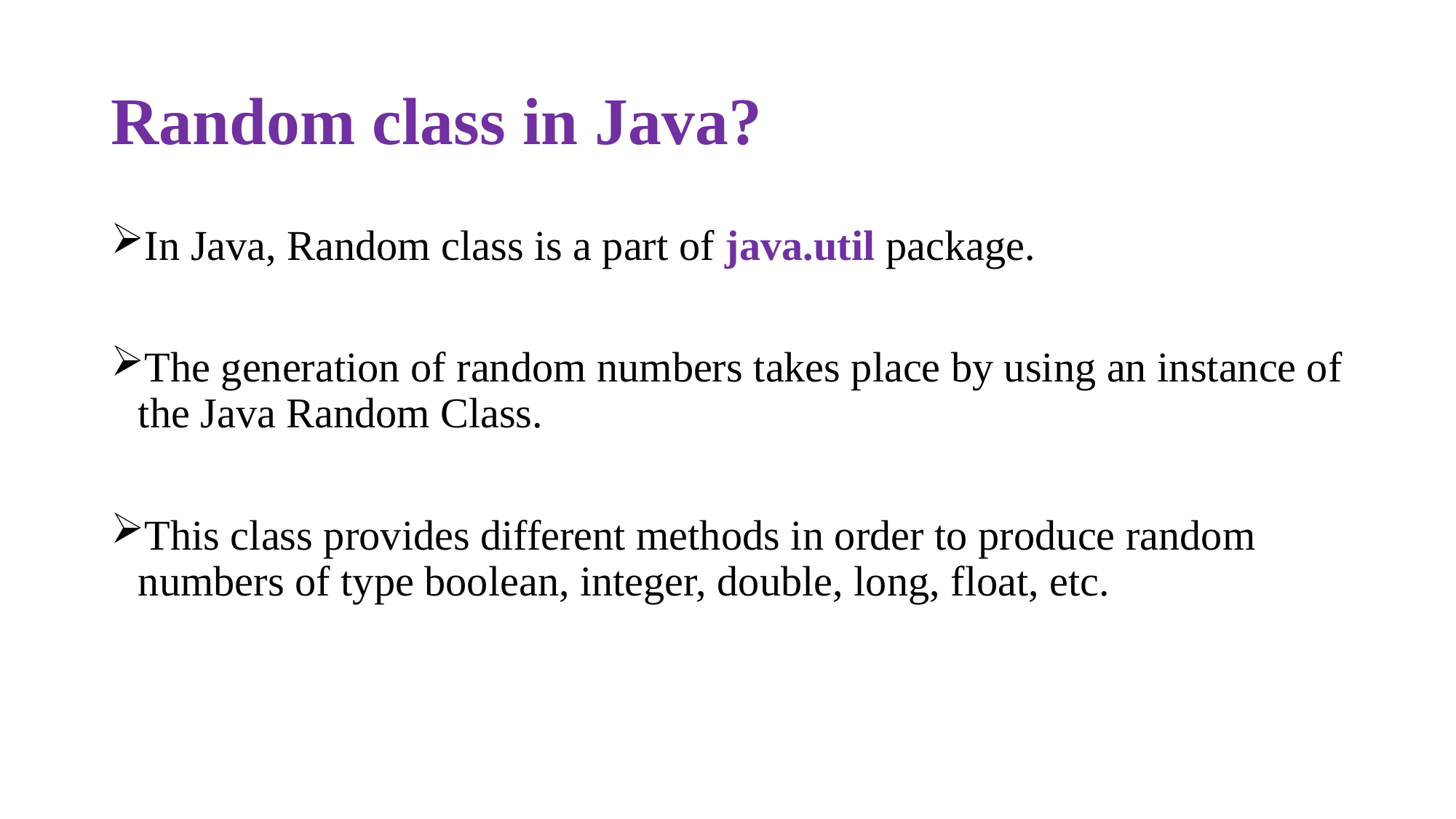

# Random class in Java?
In Java, Random class is a part of java.util package.

The generation of random numbers takes place by using an instance of the Java Random Class.

This class provides different methods in order to produce random numbers of type boolean, integer, double, long, float, etc.